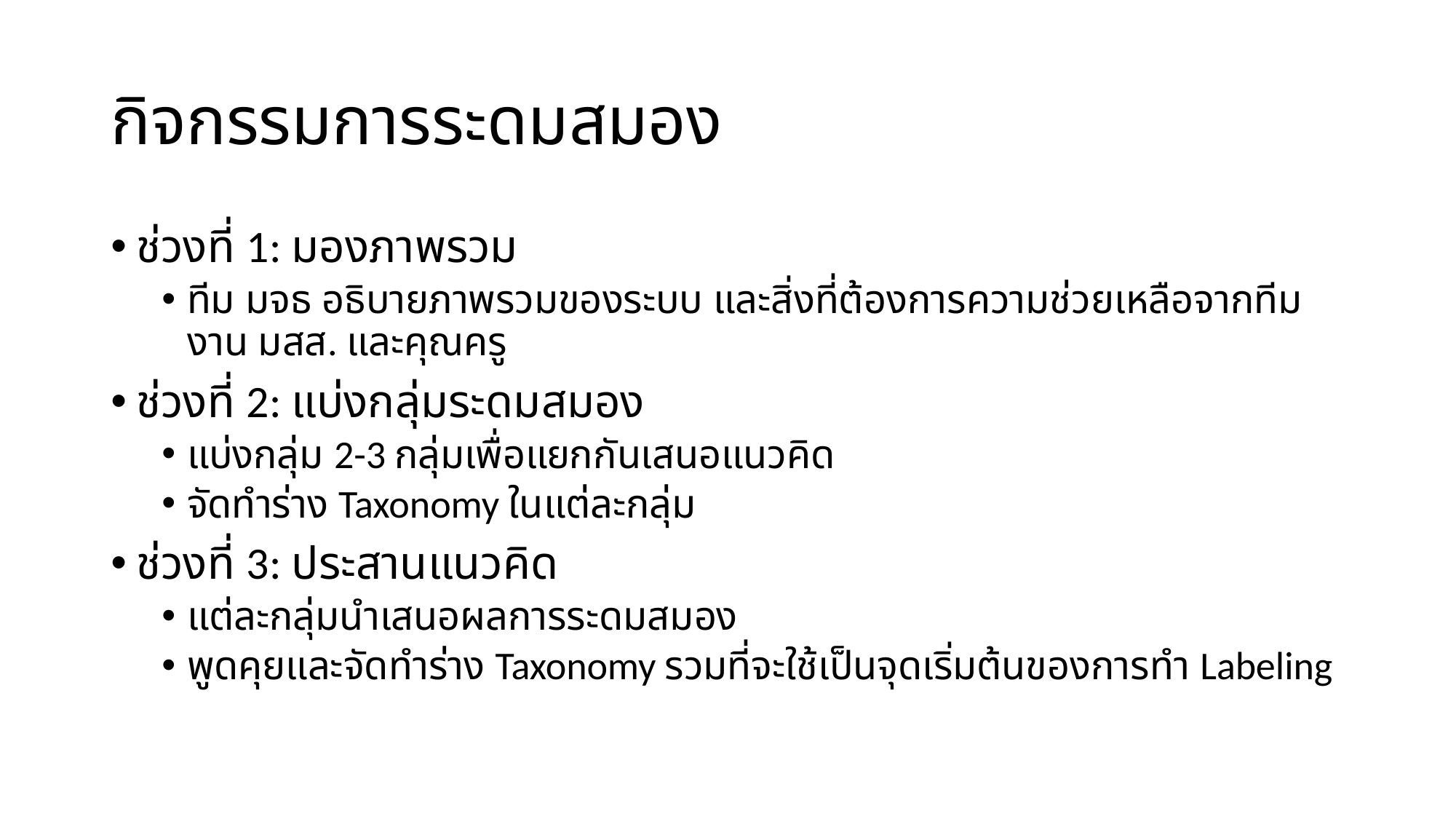

# กิจกรรมการระดมสมอง
ช่วงที่ 1: มองภาพรวม
ทีม มจธ อธิบายภาพรวมของระบบ และสิ่งที่ต้องการความช่วยเหลือจากทีมงาน มสส. และคุณครู
ช่วงที่ 2: แบ่งกลุ่มระดมสมอง
แบ่งกลุ่ม 2-3 กลุ่มเพื่อแยกกันเสนอแนวคิด
จัดทำร่าง Taxonomy ในแต่ละกลุ่ม
ช่วงที่ 3: ประสานแนวคิด
แต่ละกลุ่มนำเสนอผลการระดมสมอง
พูดคุยและจัดทำร่าง Taxonomy รวมที่จะใช้เป็นจุดเริ่มต้นของการทำ Labeling